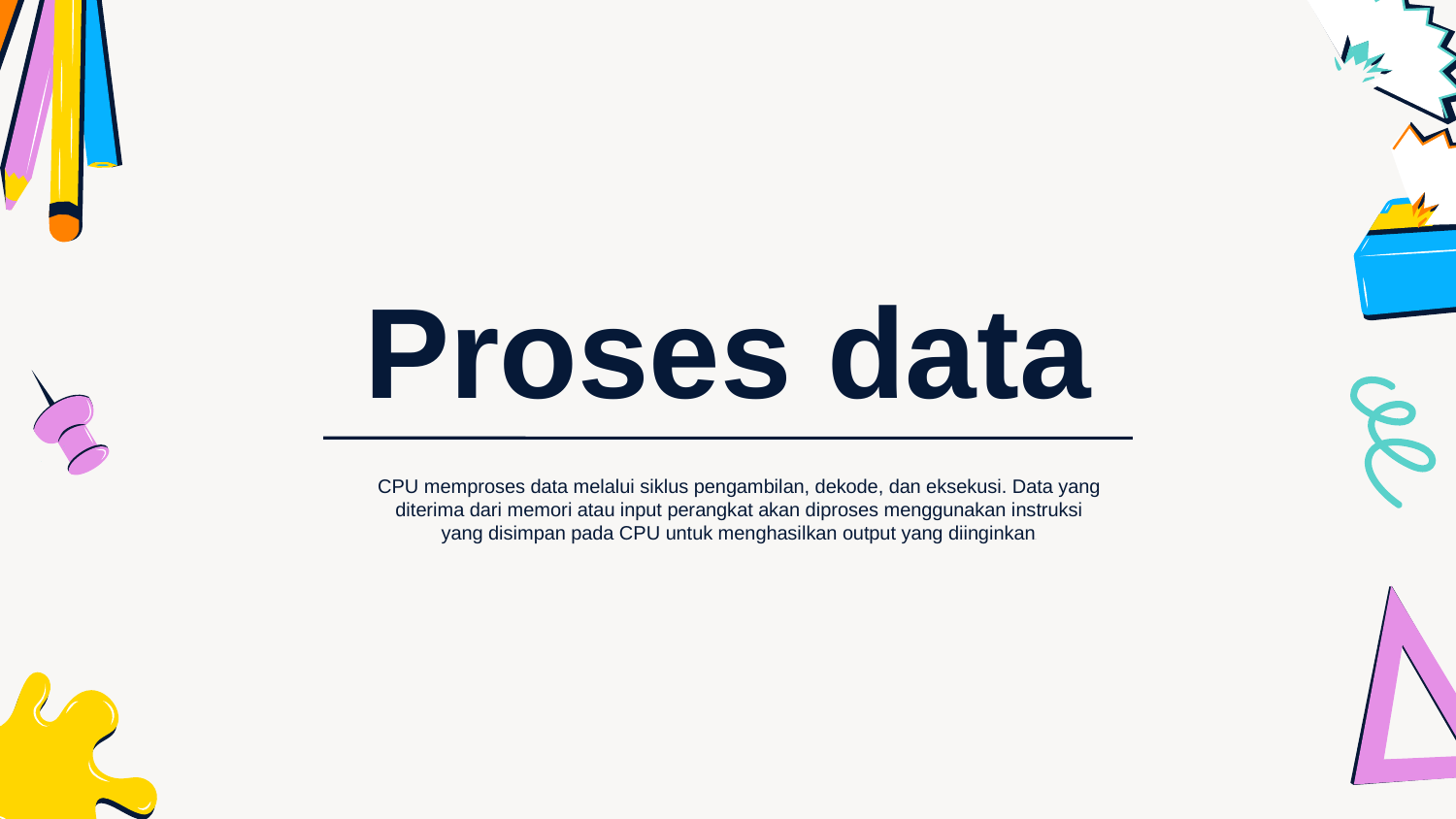

# Proses data
CPU memproses data melalui siklus pengambilan, dekode, dan eksekusi. Data yang diterima dari memori atau input perangkat akan diproses menggunakan instruksi yang disimpan pada CPU untuk menghasilkan output yang diinginkan.